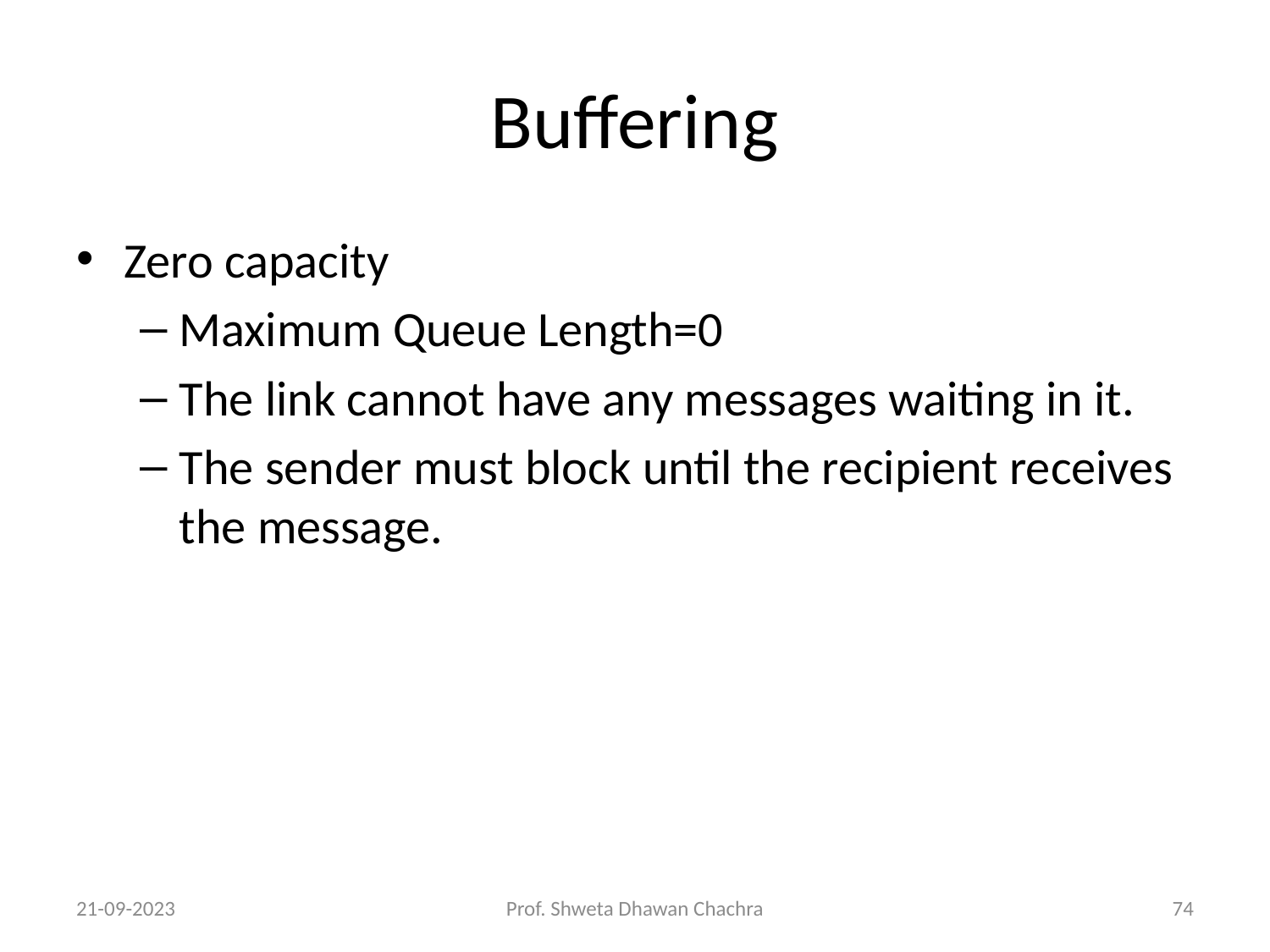

# Buffering
Zero capacity
Maximum Queue Length=0
The link cannot have any messages waiting in it.
The sender must block until the recipient receives the message.

21-09-2023
Prof. Shweta Dhawan Chachra
74